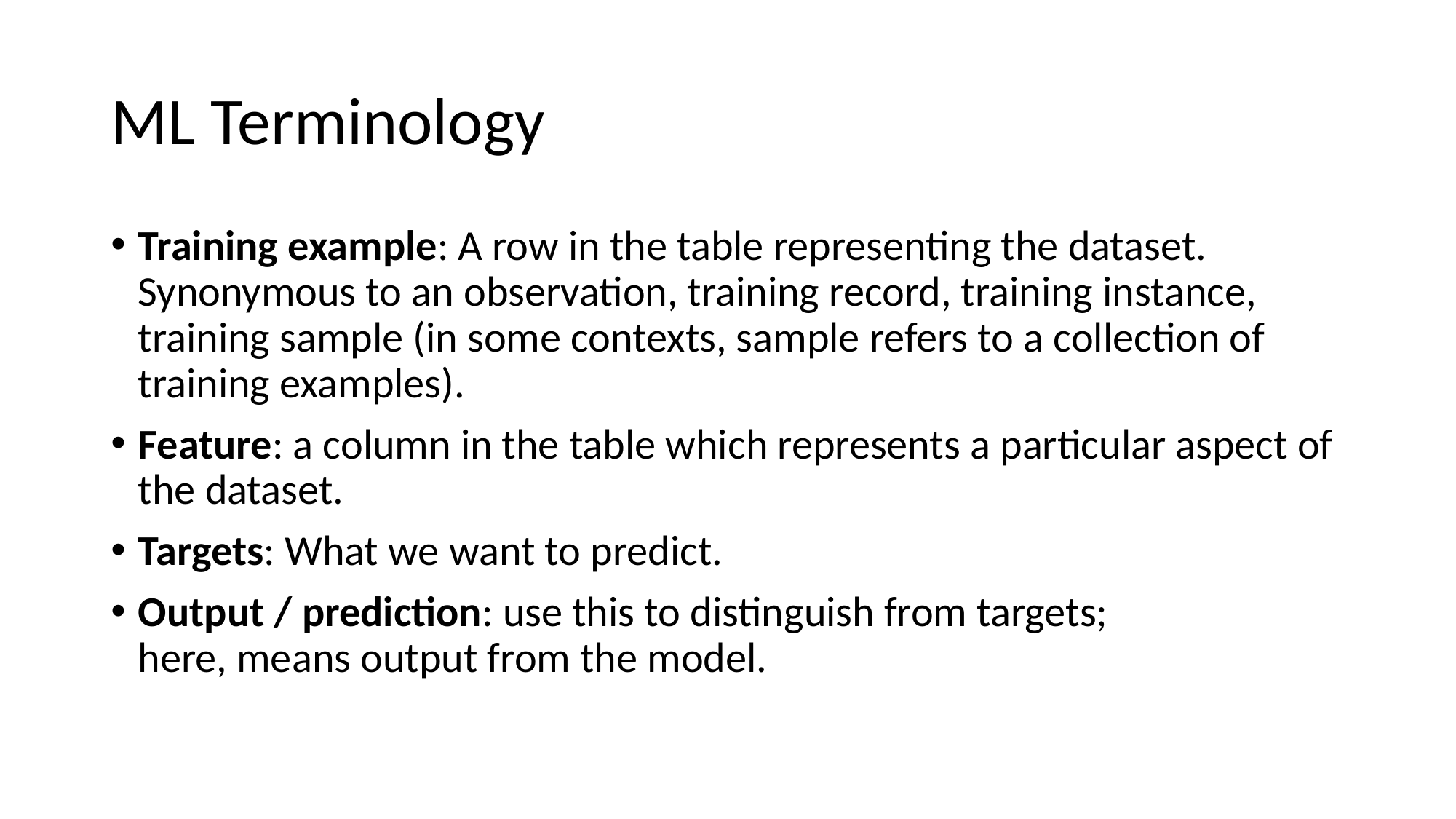

# ML Terminology
Training example: A row in the table representing the dataset. Synonymous to an observation, training record, training instance, training sample (in some contexts, sample refers to a collection of training examples).
Feature: a column in the table which represents a particular aspect of the dataset.
Targets: What we want to predict.
Output / prediction: use this to distinguish from targets;
here, means output from the model.